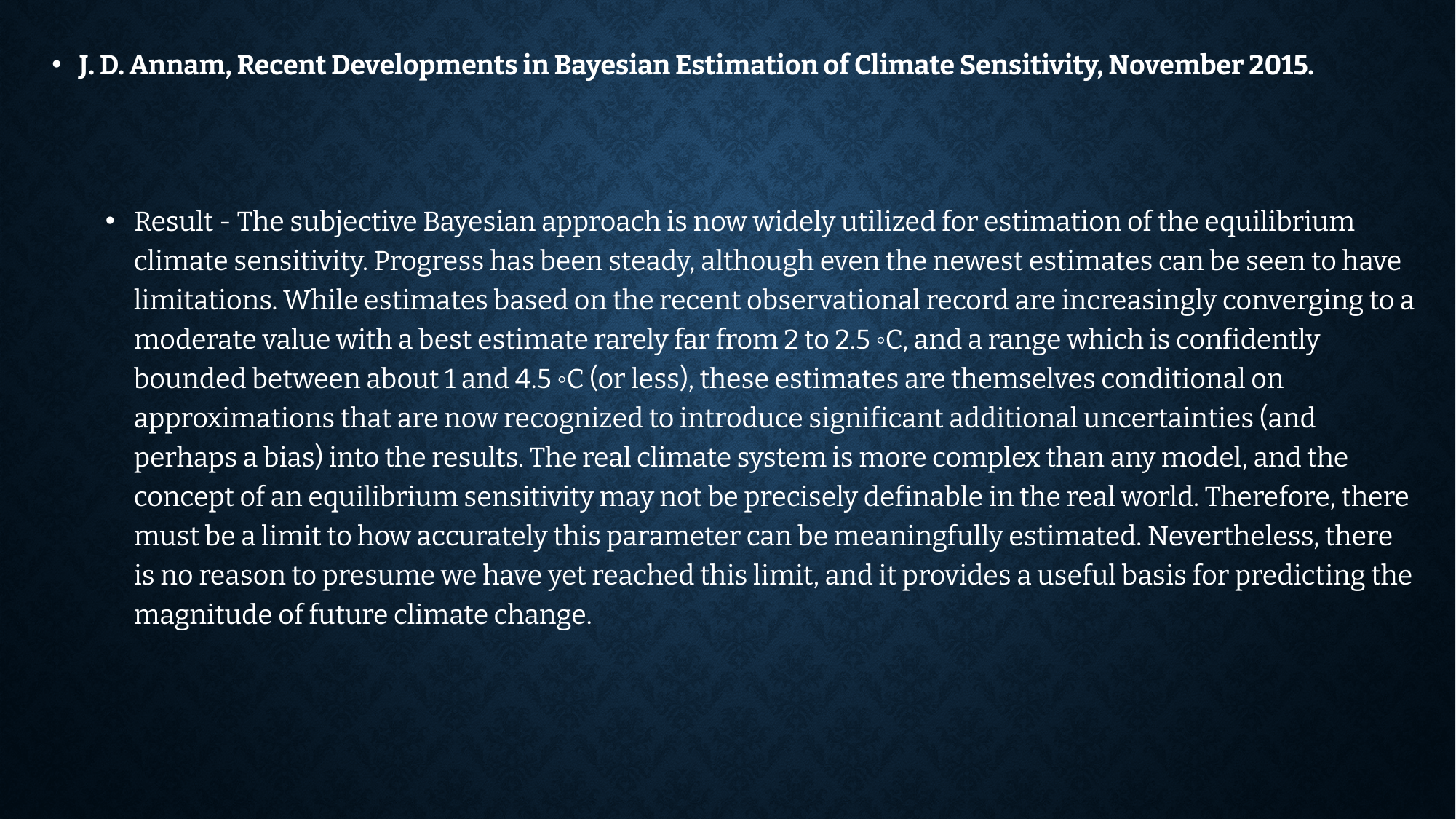

J. D. Annam, Recent Developments in Bayesian Estimation of Climate Sensitivity, November 2015.

Result - The subjective Bayesian approach is now widely utilized for estimation of the equilibrium climate sensitivity. Progress has been steady, although even the newest estimates can be seen to have limitations. While estimates based on the recent observational record are increasingly converging to a moderate value with a best estimate rarely far from 2 to 2.5 ◦C, and a range which is confidently bounded between about 1 and 4.5 ◦C (or less), these estimates are themselves conditional on approximations that are now recognized to introduce significant additional uncertainties (and perhaps a bias) into the results. The real climate system is more complex than any model, and the concept of an equilibrium sensitivity may not be precisely definable in the real world. Therefore, there must be a limit to how accurately this parameter can be meaningfully estimated. Nevertheless, there is no reason to presume we have yet reached this limit, and it provides a useful basis for predicting the magnitude of future climate change.